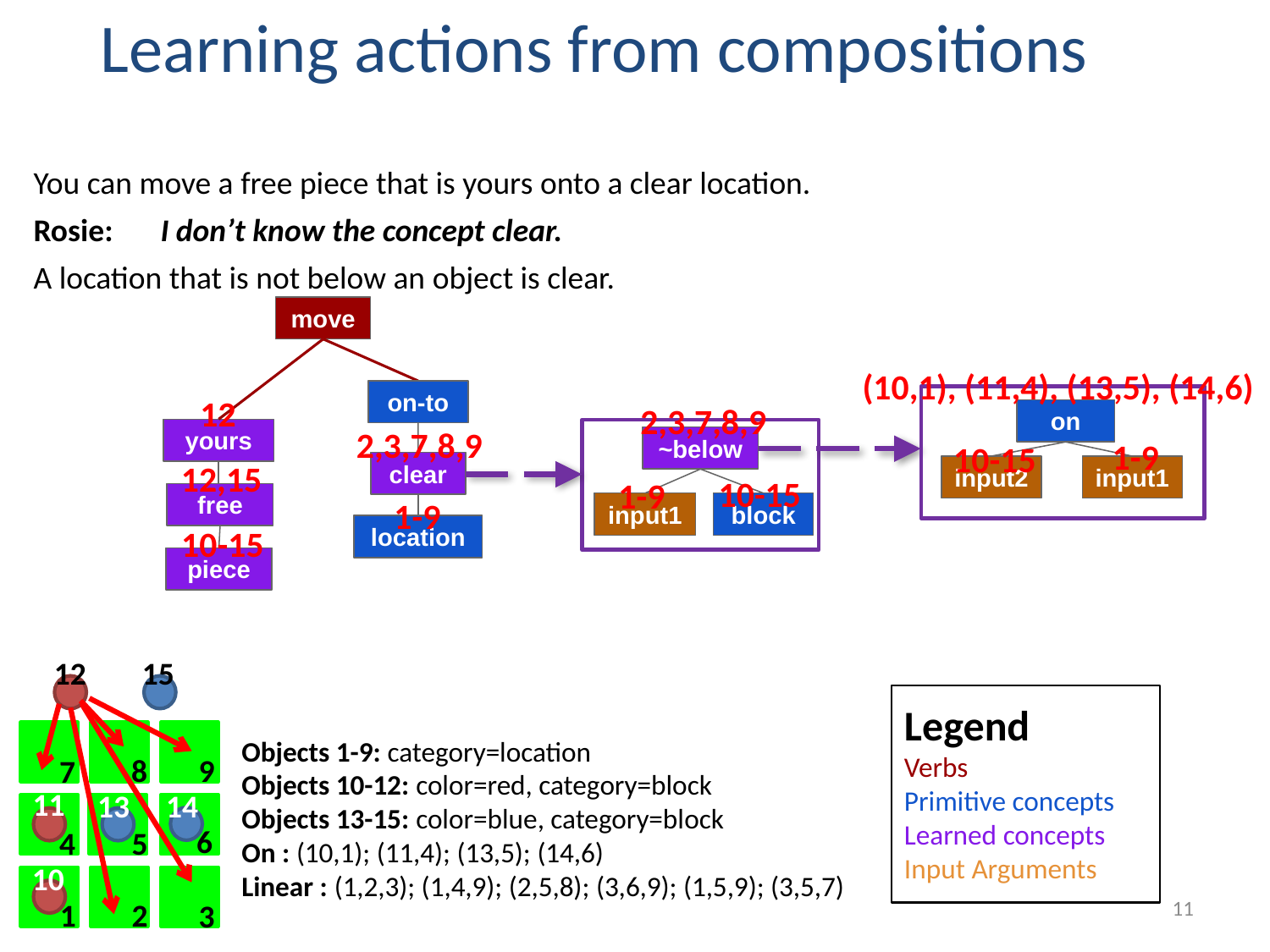

# Learning actions from compositions
You can move a free piece that is yours onto a clear location.
Rosie:	I don’t know the concept clear.
A location that is not below an object is clear.
move
(10,1), (11,4), (13,5), (14,6)
on-to
12

2,3,7,8,9
on
2,3,7,8,9
yours

~below
1-9
10-15
12,15
clear
input2
input1
10-15
1-9
free
1-9
input1
block
10-15
location
piece
12
15

9
8
7
11
14
13

6
4
5
10

2
1
3
Legend
Verbs
Primitive concepts
Learned concepts
Input Arguments
Objects 1-9: category=location
Objects 10-12: color=red, category=block
Objects 13-15: color=blue, category=block
On : (10,1); (11,4); (13,5); (14,6)
Linear : (1,2,3); (1,4,9); (2,5,8); (3,6,9); (1,5,9); (3,5,7)
11